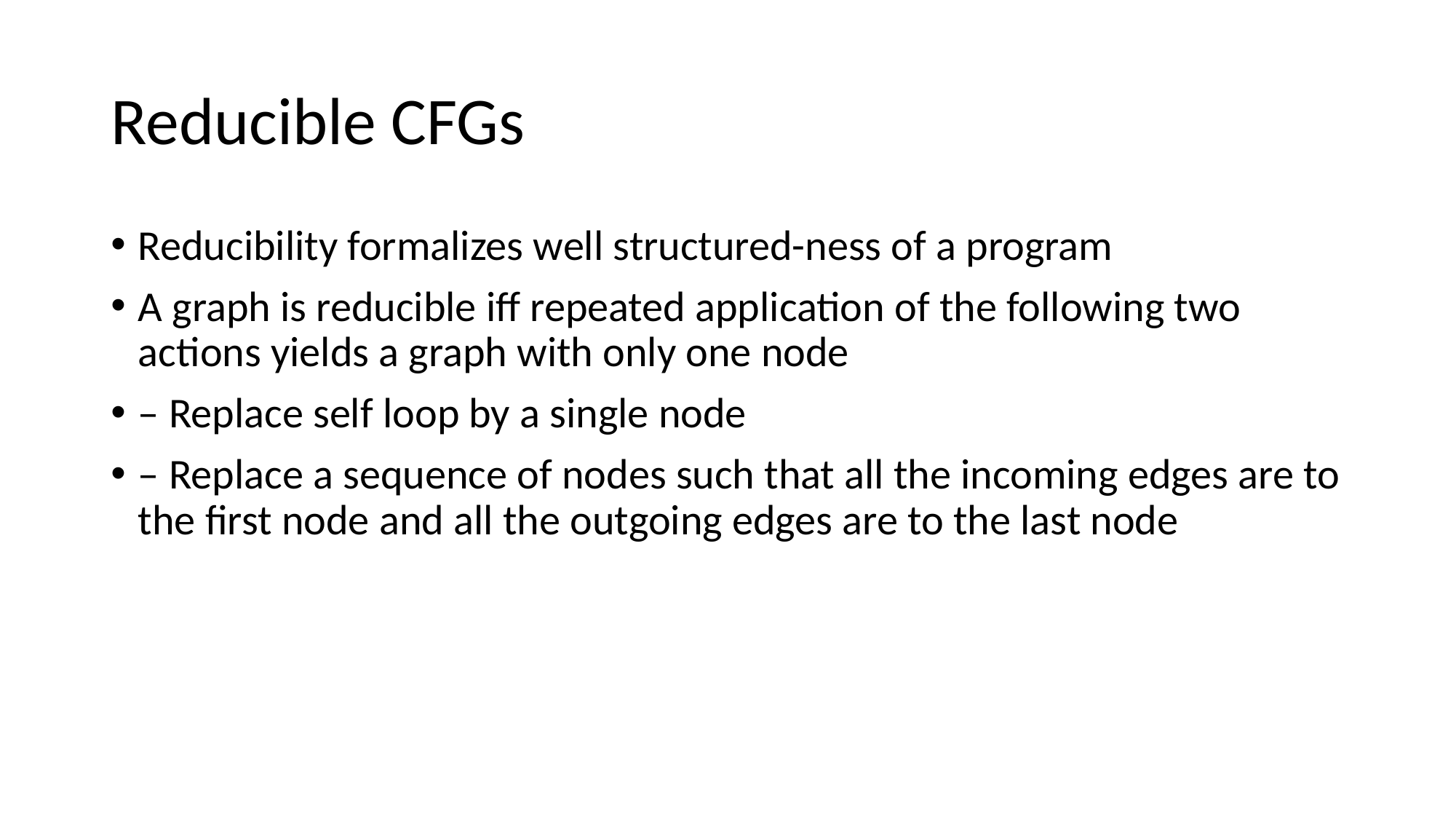

# Reducible CFGs
Reducibility formalizes well structured-ness of a program
A graph is reducible iff repeated application of the following two actions yields a graph with only one node
– Replace self loop by a single node
– Replace a sequence of nodes such that all the incoming edges are to the first node and all the outgoing edges are to the last node